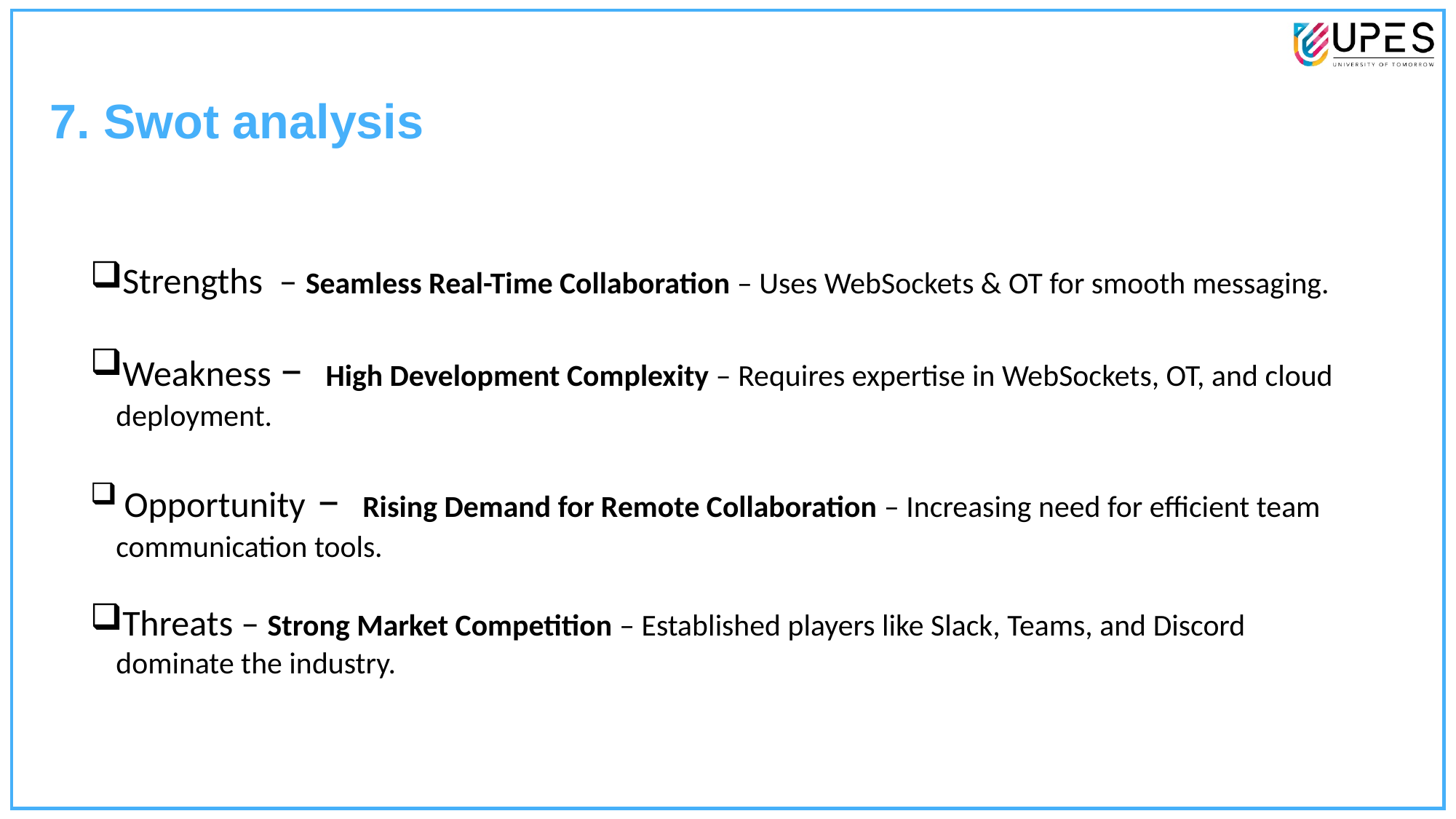

7. Swot analysis

Strengths  – Seamless Real-Time Collaboration – Uses WebSockets & OT for smooth messaging.

Weakness –  High Development Complexity – Requires expertise in WebSockets, OT, and cloud deployment.

 Opportunity –  Rising Demand for Remote Collaboration – Increasing need for efficient team communication tools.

Threats – Strong Market Competition – Established players like Slack, Teams, and Discord dominate the industry.